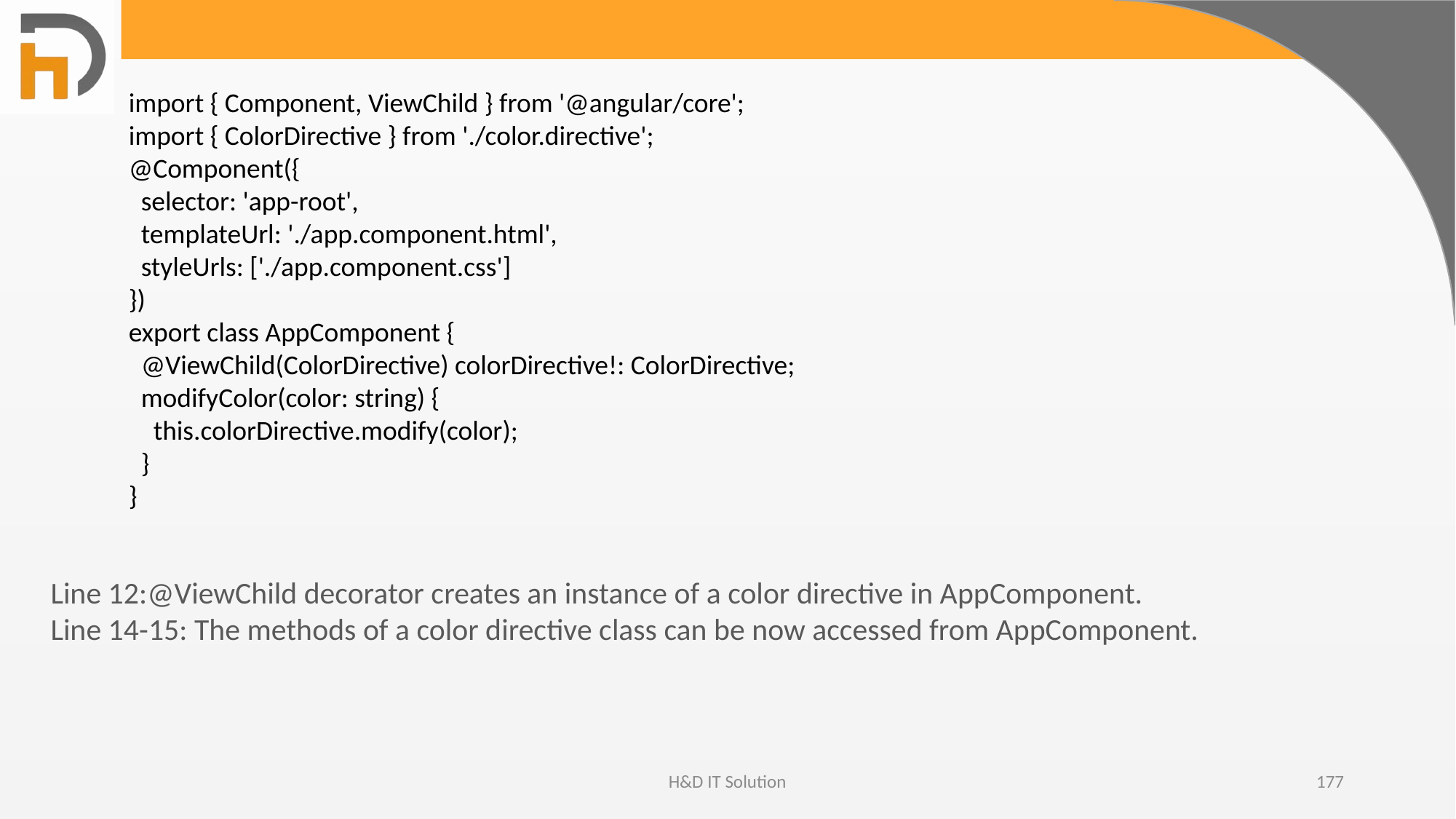

import { Component, ViewChild } from '@angular/core';
import { ColorDirective } from './color.directive';
@Component({
  selector: 'app-root',
  templateUrl: './app.component.html',
  styleUrls: ['./app.component.css']
})
export class AppComponent {
  @ViewChild(ColorDirective) colorDirective!: ColorDirective;
  modifyColor(color: string) {
    this.colorDirective.modify(color);
  }
}
Line 12:@ViewChild decorator creates an instance of a color directive in AppComponent.
Line 14-15: The methods of a color directive class can be now accessed from AppComponent.
H&D IT Solution
177